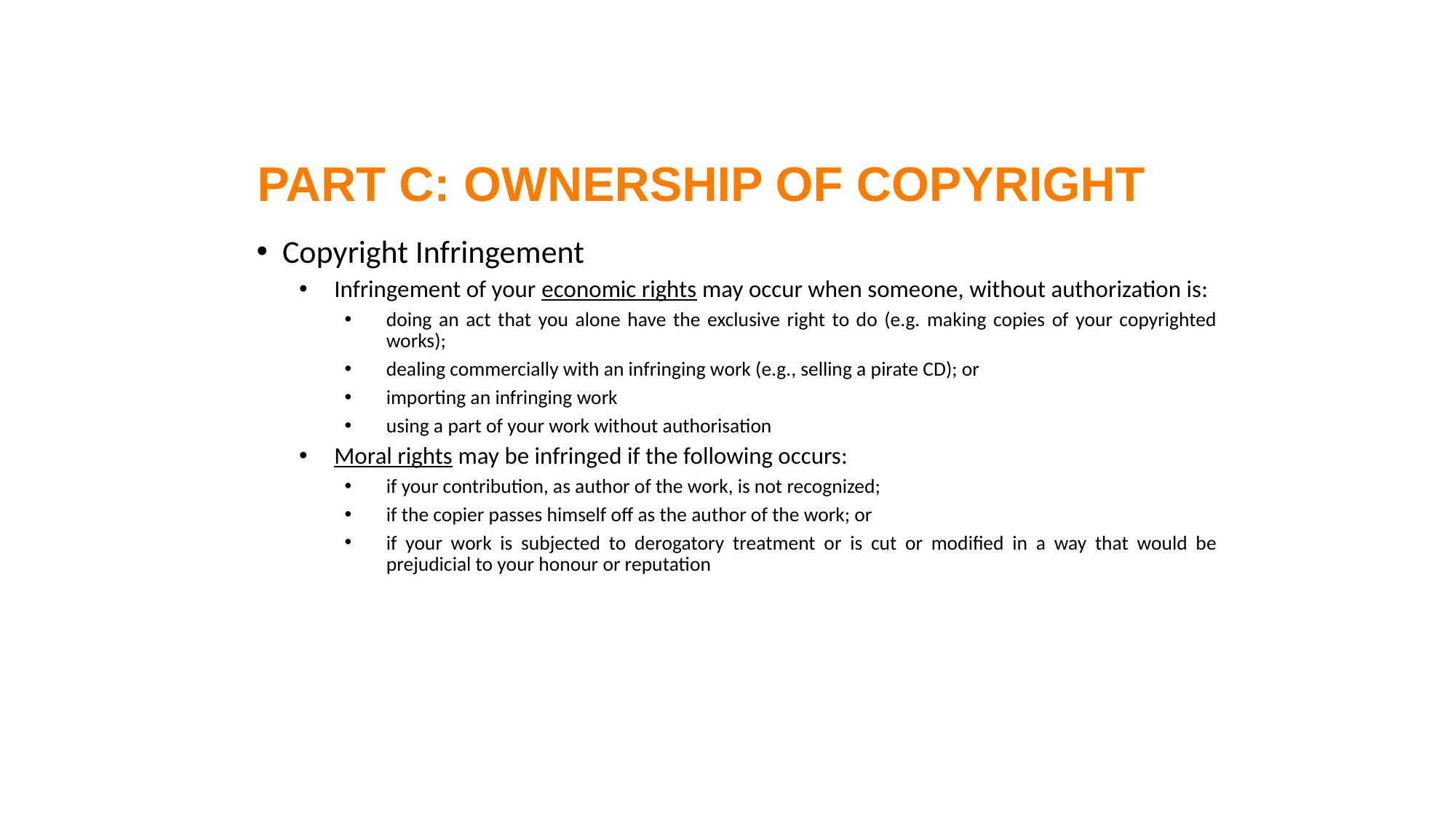

PART C: OWNERSHIP OF COPYRIGHT
#
Copyright Infringement
Infringement of your economic rights may occur when someone, without authorization is:
doing an act that you alone have the exclusive right to do (e.g. making copies of your copyrighted works);
dealing commercially with an infringing work (e.g., selling a pirate CD); or
importing an infringing work
using a part of your work without authorisation
Moral rights may be infringed if the following occurs:
if your contribution, as author of the work, is not recognized;
if the copier passes himself off as the author of the work; or
if your work is subjected to derogatory treatment or is cut or modified in a way that would be prejudicial to your honour or reputation